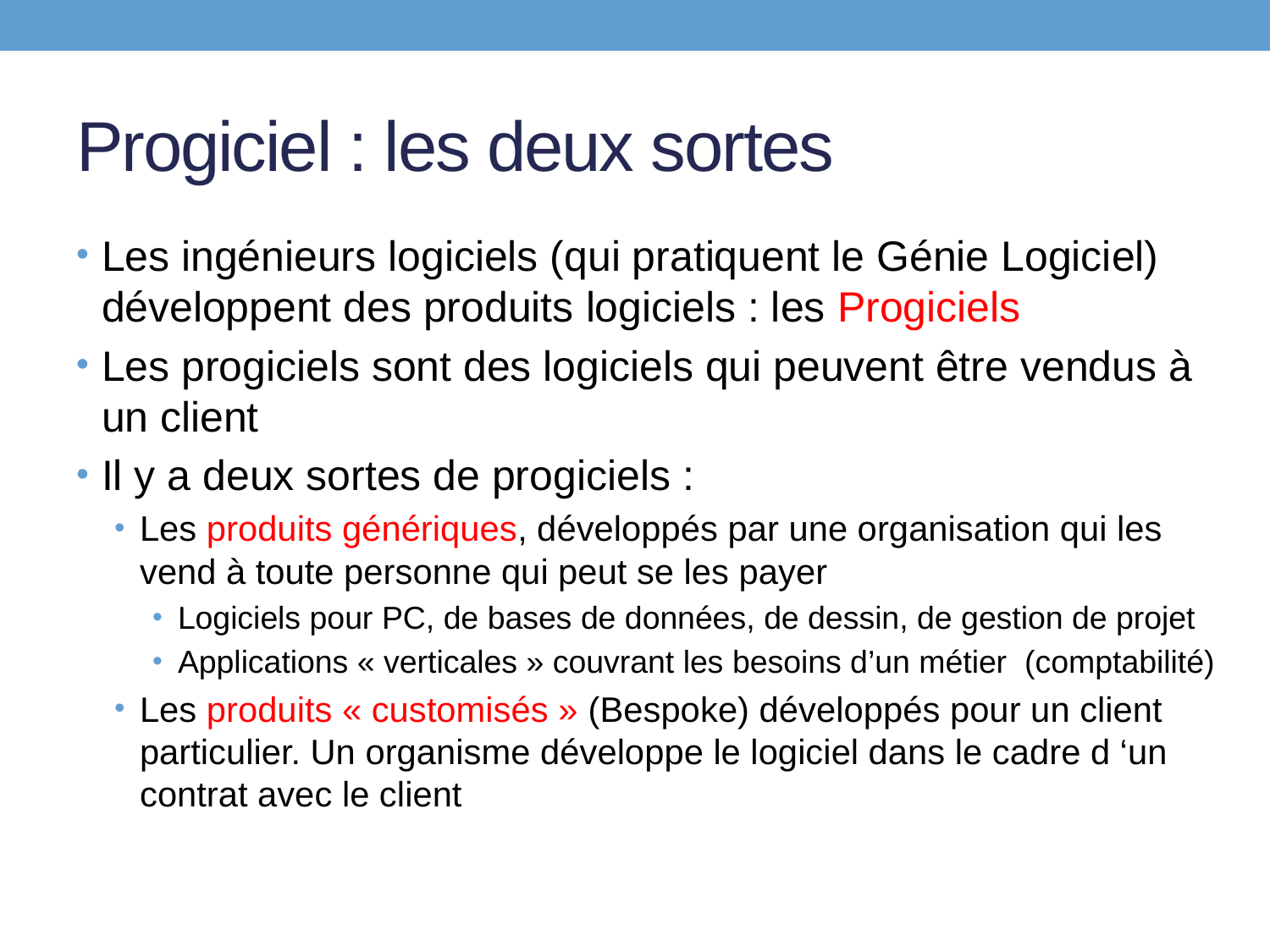

# Progiciel : les deux sortes
Les ingénieurs logiciels (qui pratiquent le Génie Logiciel) développent des produits logiciels : les Progiciels
Les progiciels sont des logiciels qui peuvent être vendus à un client
Il y a deux sortes de progiciels :
Les produits génériques, développés par une organisation qui les vend à toute personne qui peut se les payer
Logiciels pour PC, de bases de données, de dessin, de gestion de projet
Applications « verticales » couvrant les besoins d’un métier  (comptabilité)
Les produits « customisés » (Bespoke) développés pour un client particulier. Un organisme développe le logiciel dans le cadre d ‘un contrat avec le client